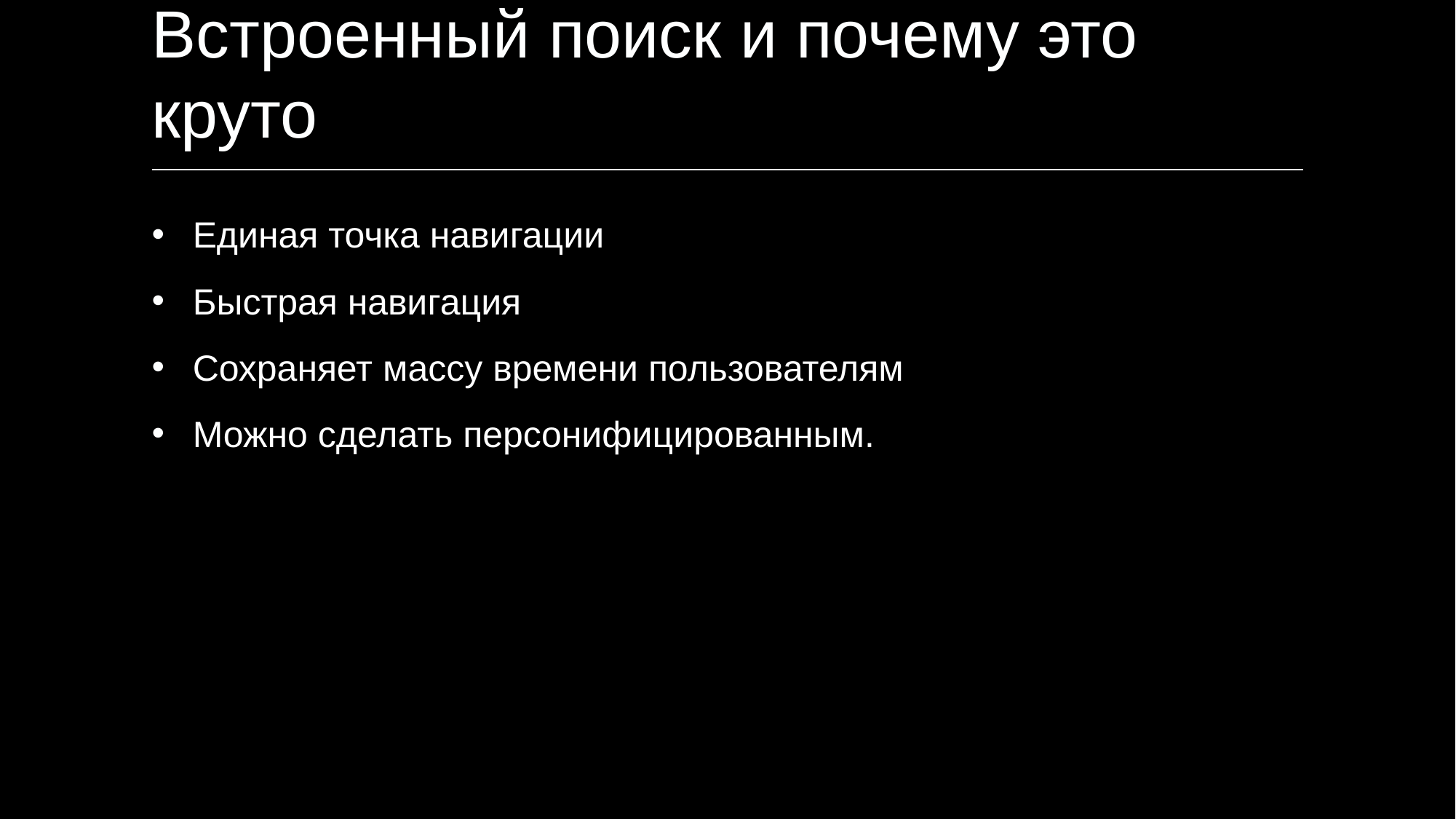

# Встроенный поиск и почему это круто
Единая точка навигации
Быстрая навигация
Сохраняет массу времени пользователям
Можно сделать персонифицированным.